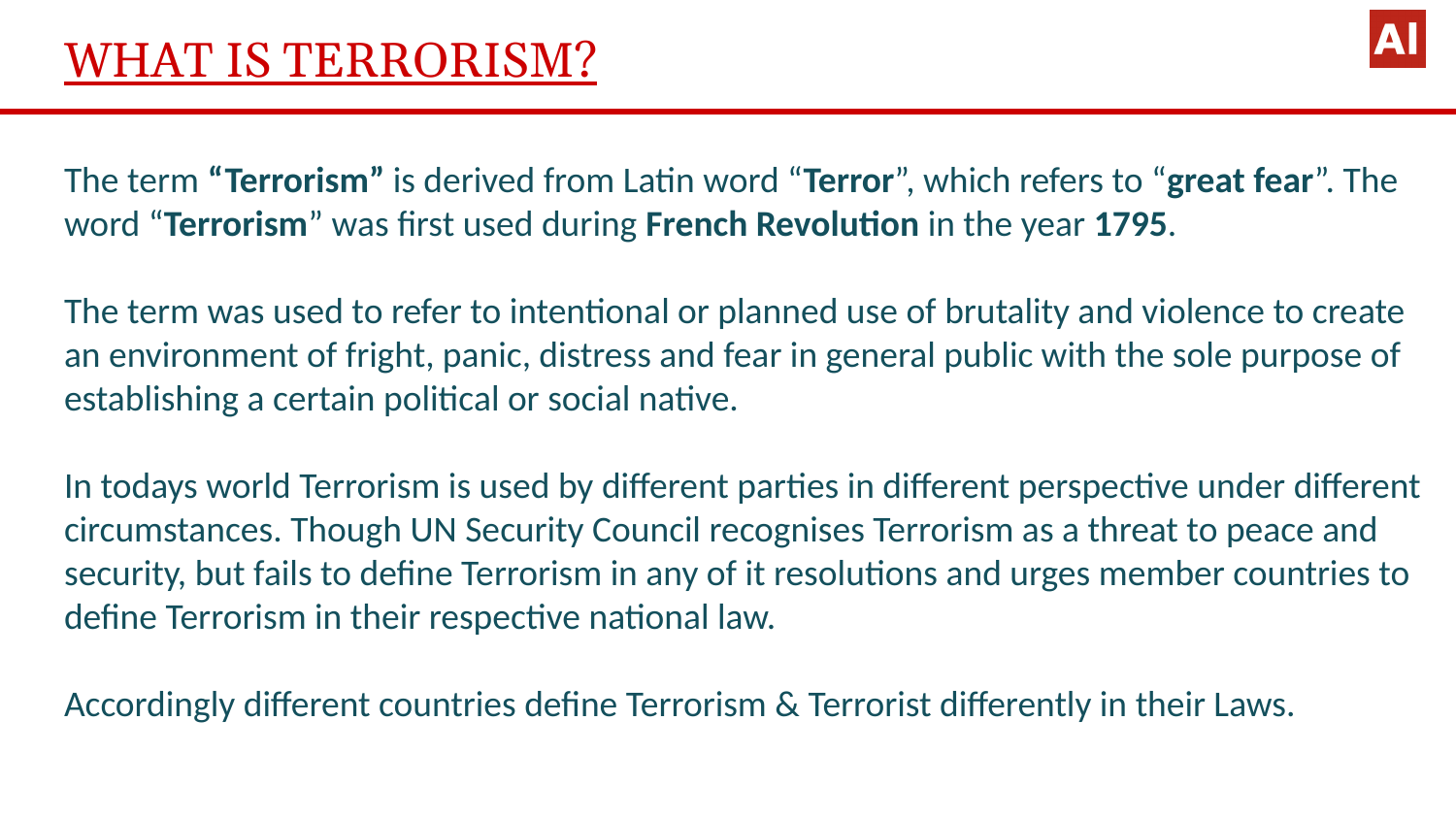

# WHAT IS TERRORISM?

The term “Terrorism” is derived from Latin word “Terror”, which refers to “great fear”. The word “Terrorism” was first used during French Revolution in the year 1795.

The term was used to refer to intentional or planned use of brutality and violence to create an environment of fright, panic, distress and fear in general public with the sole purpose of establishing a certain political or social native.

In todays world Terrorism is used by different parties in different perspective under different circumstances. Though UN Security Council recognises Terrorism as a threat to peace and security, but fails to define Terrorism in any of it resolutions and urges member countries to define Terrorism in their respective national law.

Accordingly different countries define Terrorism & Terrorist differently in their Laws.